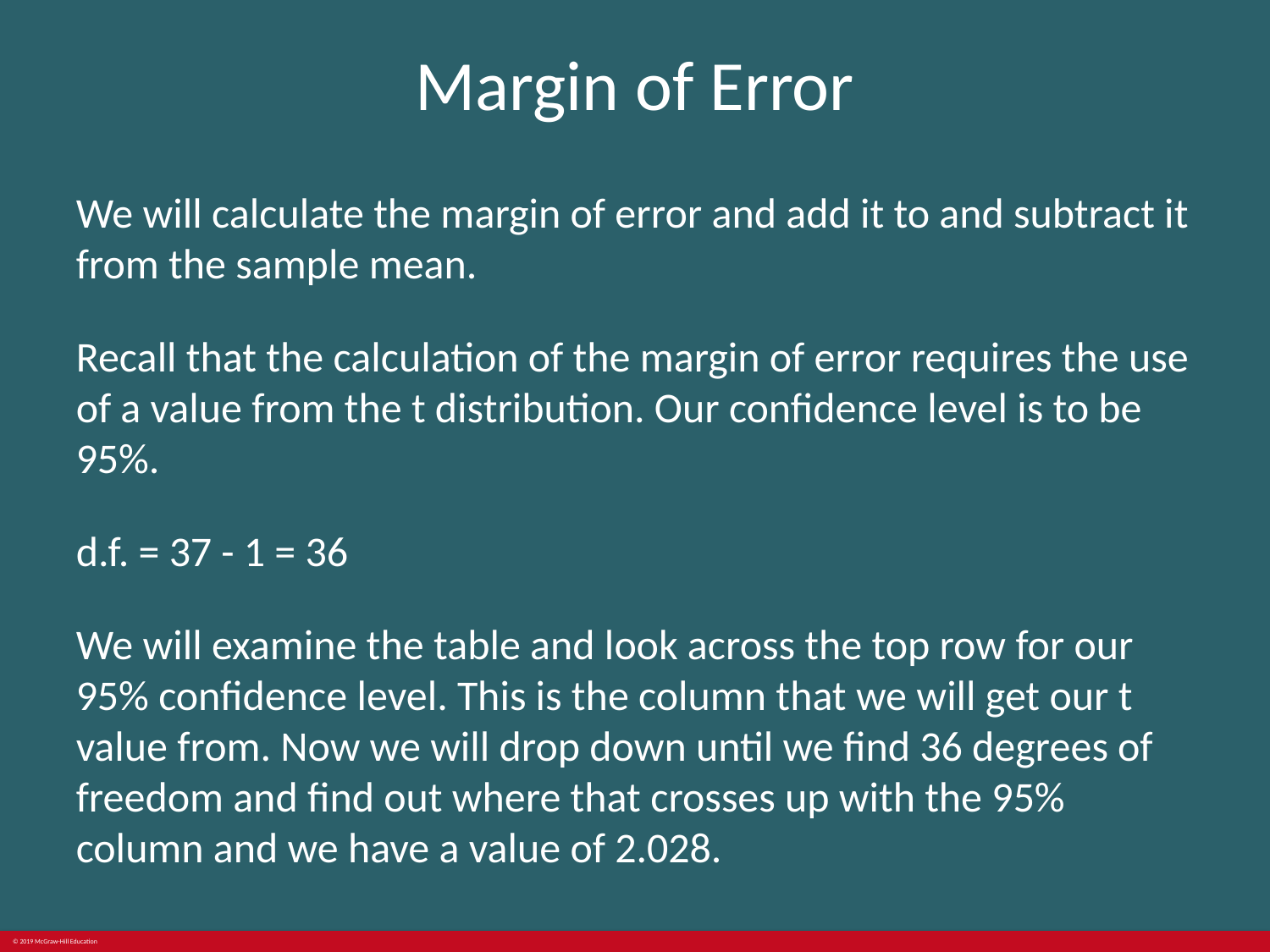

# Margin of Error
We will calculate the margin of error and add it to and subtract it from the sample mean.
Recall that the calculation of the margin of error requires the use of a value from the t distribution. Our confidence level is to be 95%.
d.f. = 37 - 1 = 36
We will examine the table and look across the top row for our 95% confidence level. This is the column that we will get our t value from. Now we will drop down until we find 36 degrees of freedom and find out where that crosses up with the 95% column and we have a value of 2.028.